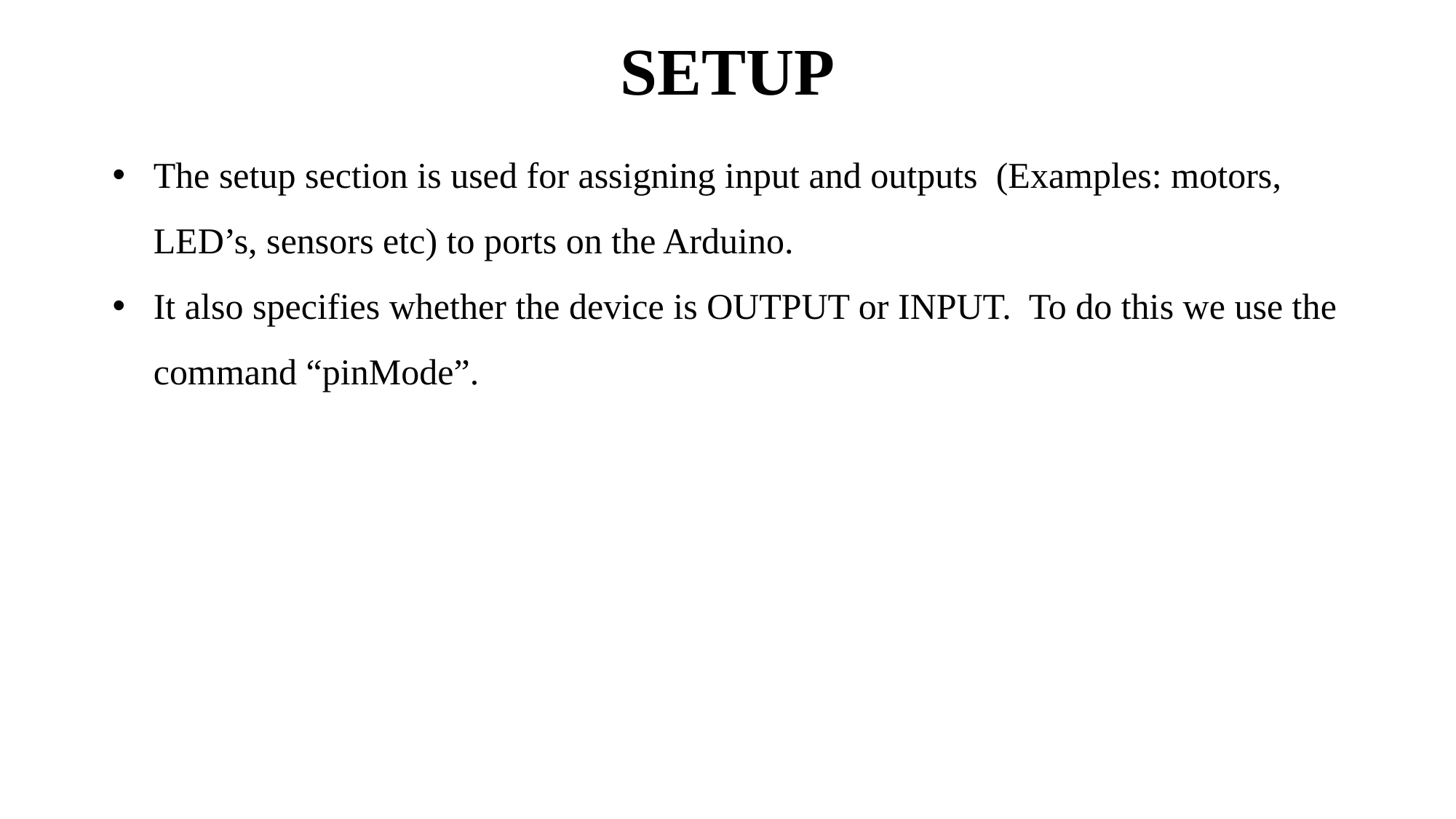

# SETUP
The setup section is used for assigning input and outputs  (Examples: motors, LED’s, sensors etc) to ports on the Arduino.
It also specifies whether the device is OUTPUT or INPUT.  To do this we use the command “pinMode”.